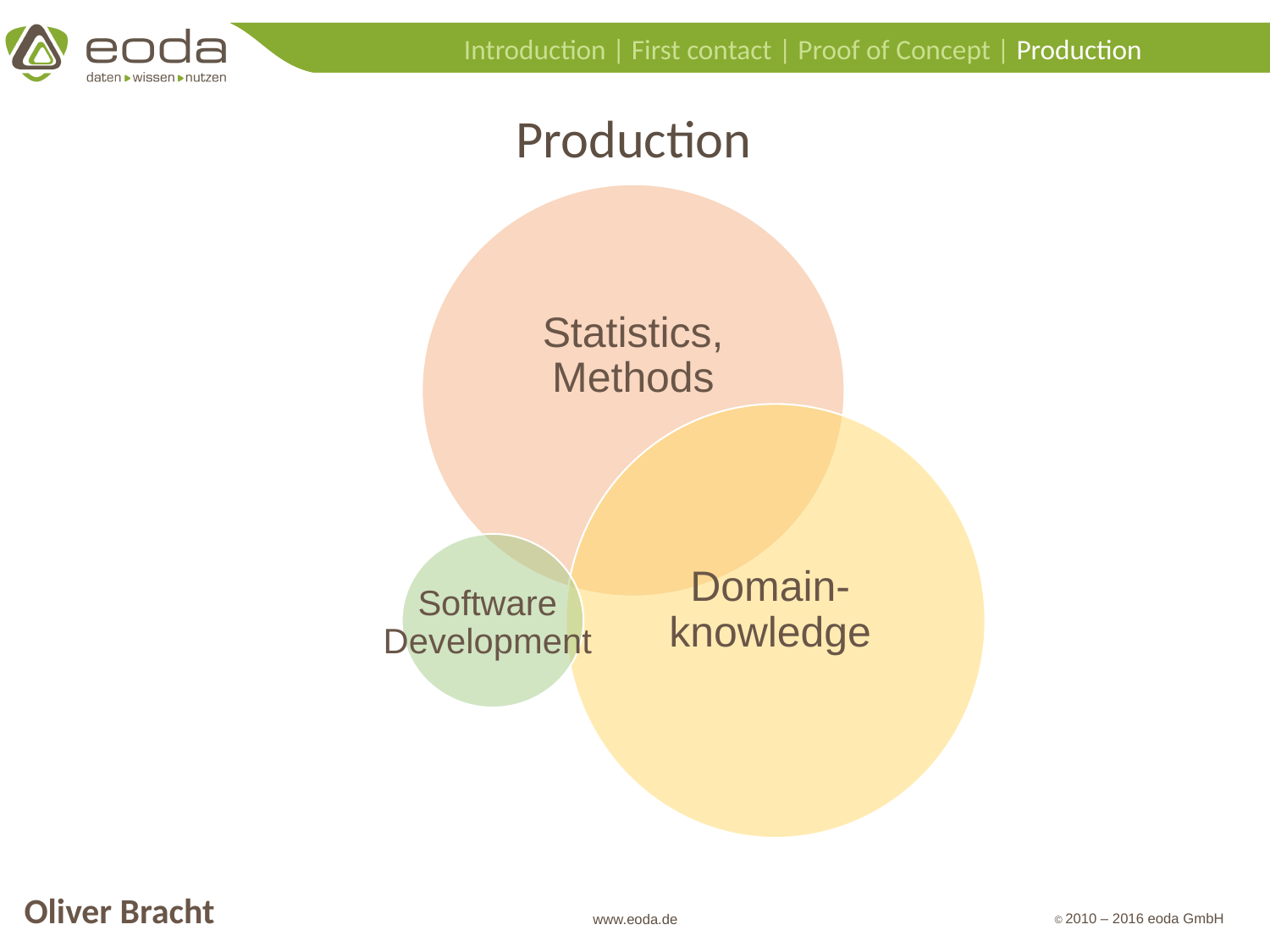

# Production

Statistics,
Methods

Domain- knowledge

Software
Development